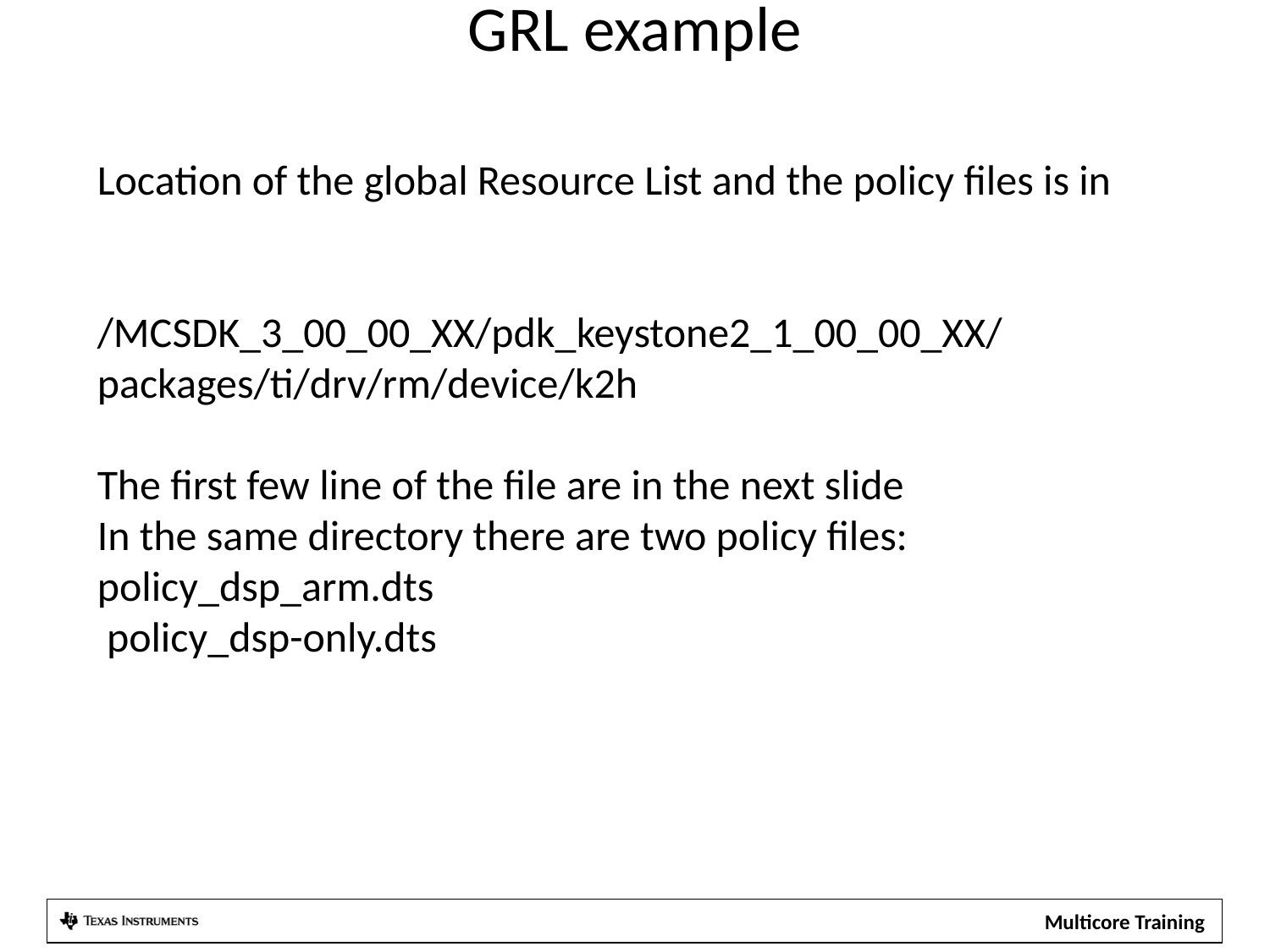

# GRL example
Location of the global Resource List and the policy files is in

/MCSDK_3_00_00_XX/pdk_keystone2_1_00_00_XX/packages/ti/drv/rm/device/k2h

The first few line of the file are in the next slide
In the same directory there are two policy files:
policy_dsp_arm.dts
 policy_dsp-only.dts